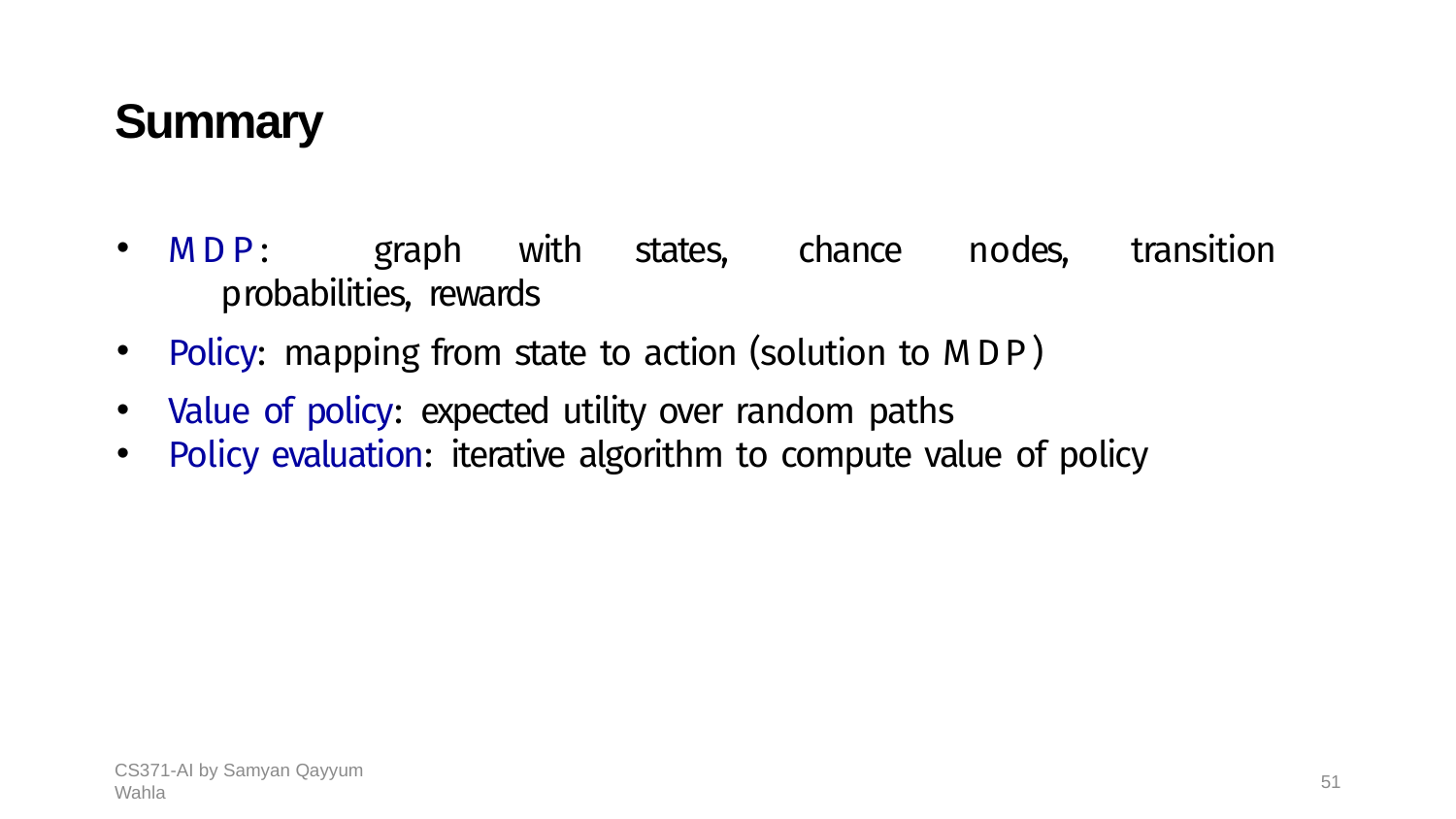

# Summary
MDP:	graph	with	states,	chance	nodes,	transition	probabilities,  rewards
Policy: mapping from state to action (solution to MDP)
Value of policy: expected utility over random paths
Policy evaluation: iterative algorithm to compute value of policy
CS371-AI by Samyan Qayyum Wahla
51